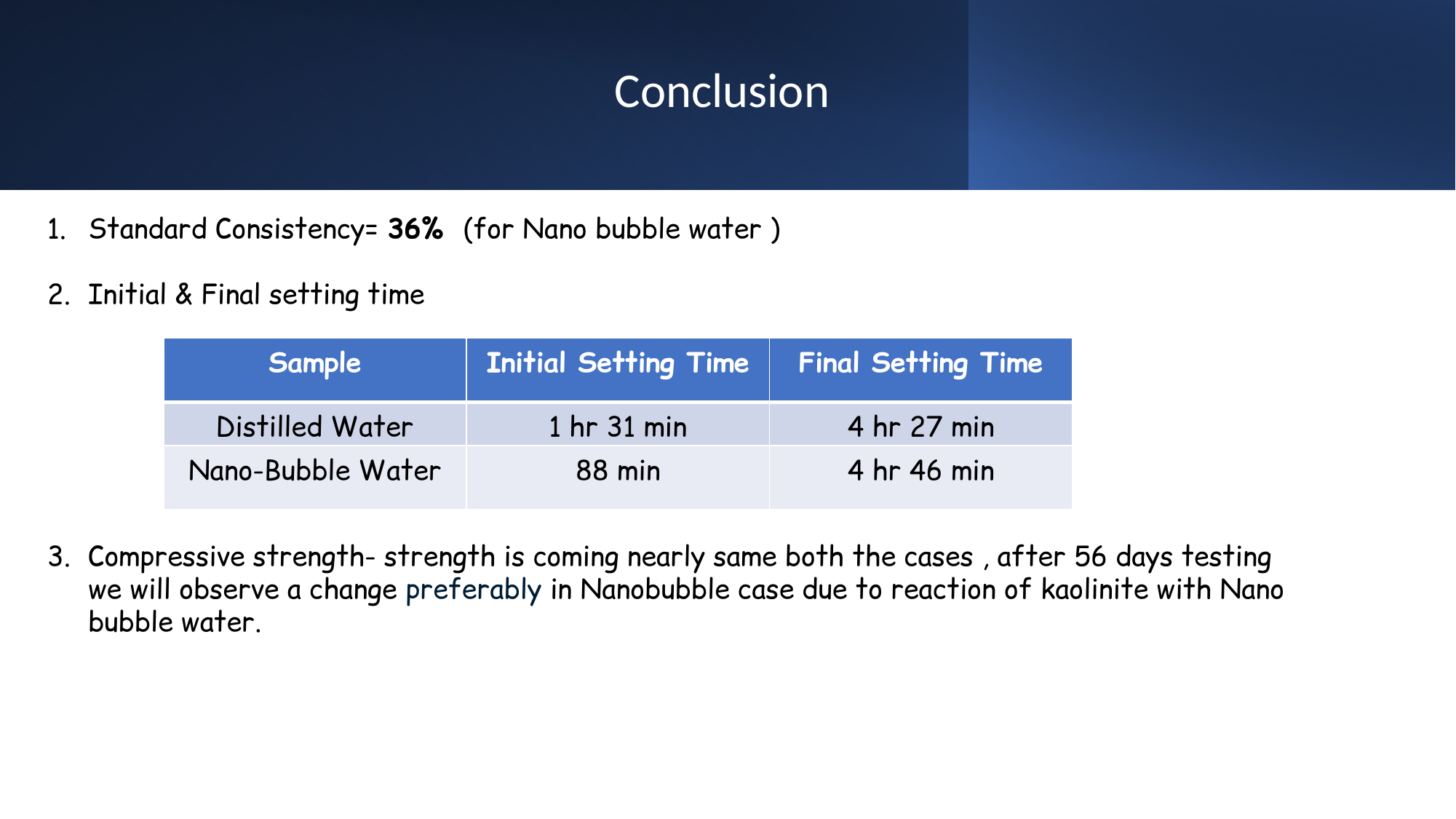

#
Conclusion
Standard Consistency= 36%  (for Nano bubble water )
Initial & Final setting time

Compressive strength- strength is coming nearly same both the cases , after 56 days testing we will observe a change preferably in Nanobubble case due to reaction of kaolinite with Nano bubble water.

| Sample | Initial Setting Time | Final Setting Time |
| --- | --- | --- |
| Distilled Water | 1 hr 31 min | 4 hr 27 min |
| Nano-Bubble Water | 88 min | 4 hr 46 min |

18